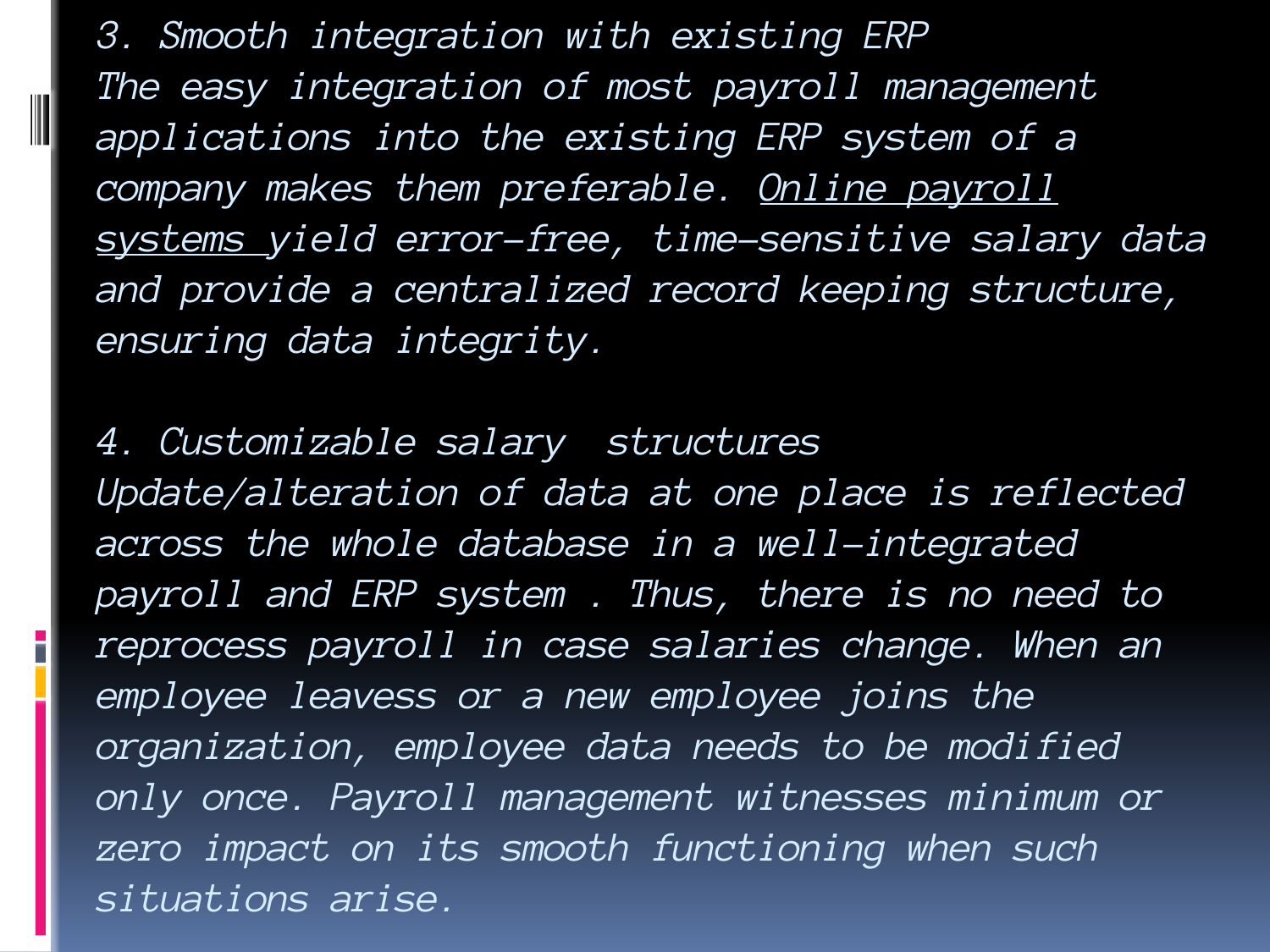

# 3. Smooth integration with existing ERP The easy integration of most payroll management applications into the existing ERP system of a company makes them preferable. Online payroll systems yield error-free, time-sensitive salary data and provide a centralized record keeping structure, ensuring data integrity. 4. Customizable salary  structures Update/alteration of data at one place is reflected across the whole database in a well-integrated payroll and ERP system . Thus, there is no need to reprocess payroll in case salaries change. When an employee leavess or a new employee joins the organization, employee data needs to be modified only once. Payroll management witnesses minimum or zero impact on its smooth functioning when such situations arise.